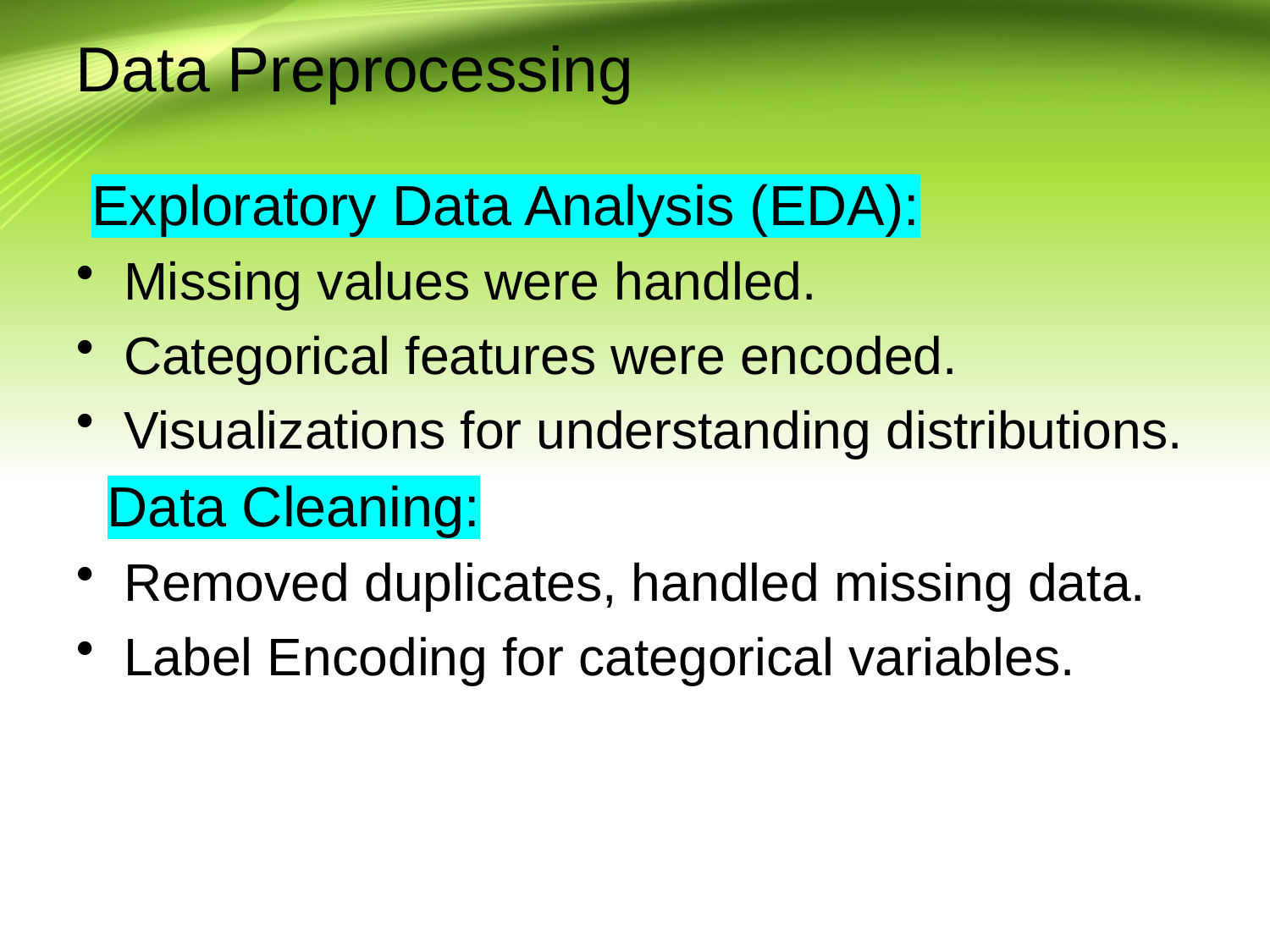

# Data Preprocessing
 Exploratory Data Analysis (EDA):
Missing values were handled.
Categorical features were encoded.
Visualizations for understanding distributions.
  Data Cleaning:
Removed duplicates, handled missing data.
Label Encoding for categorical variables.